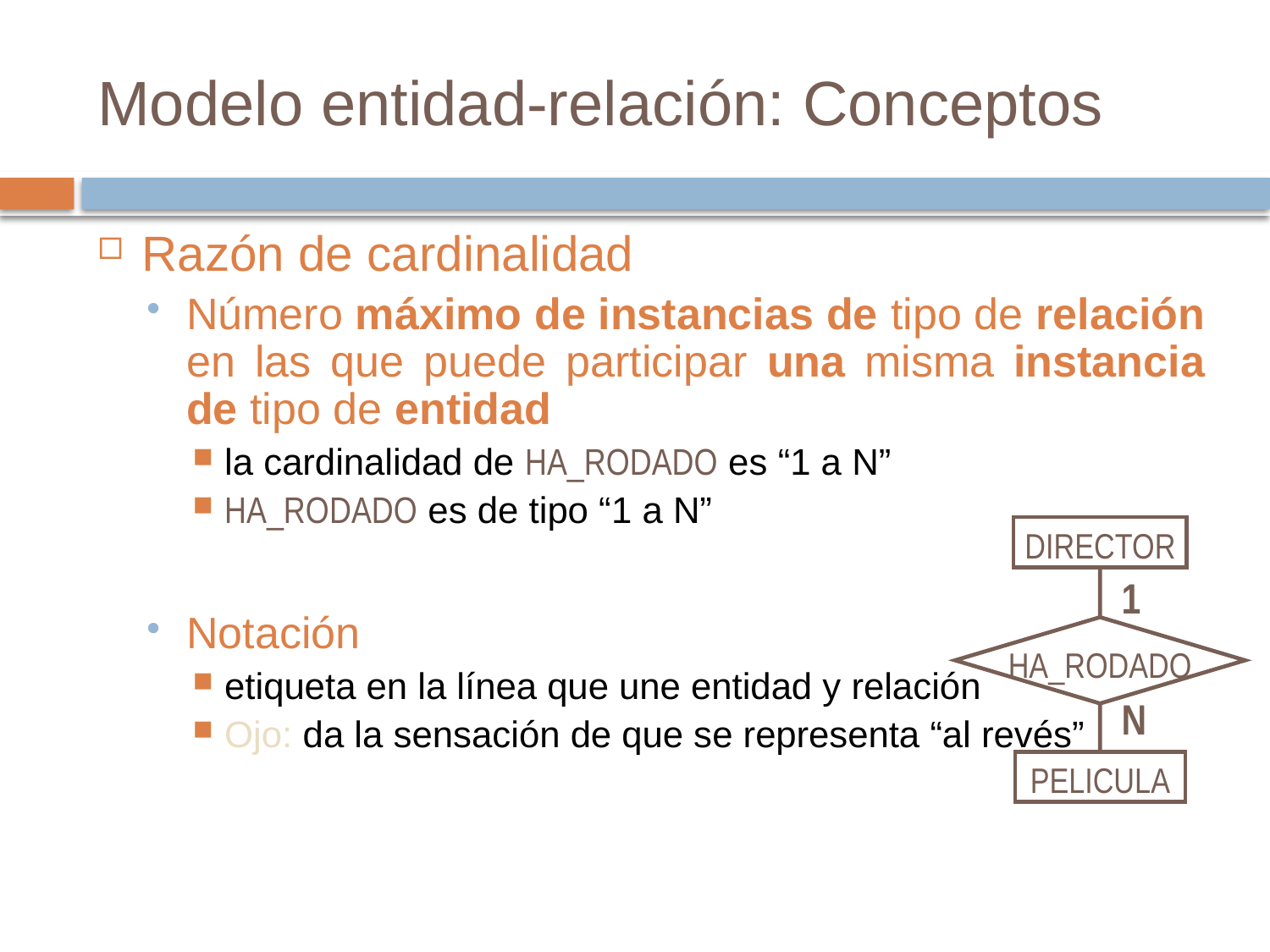

# Modelo entidad-relación: Conceptos
Razón de cardinalidad
Número máximo de instancias de tipo de relación en las que puede participar una misma instancia de tipo de entidad
la cardinalidad de HA_RODADO es “1 a N”
HA_RODADO es de tipo “1 a N”

Notación
etiqueta en la línea que une entidad y relación
Ojo: da la sensación de que se representa “al revés”
DIRECTOR
1

HA_RODADO
N

PELICULA